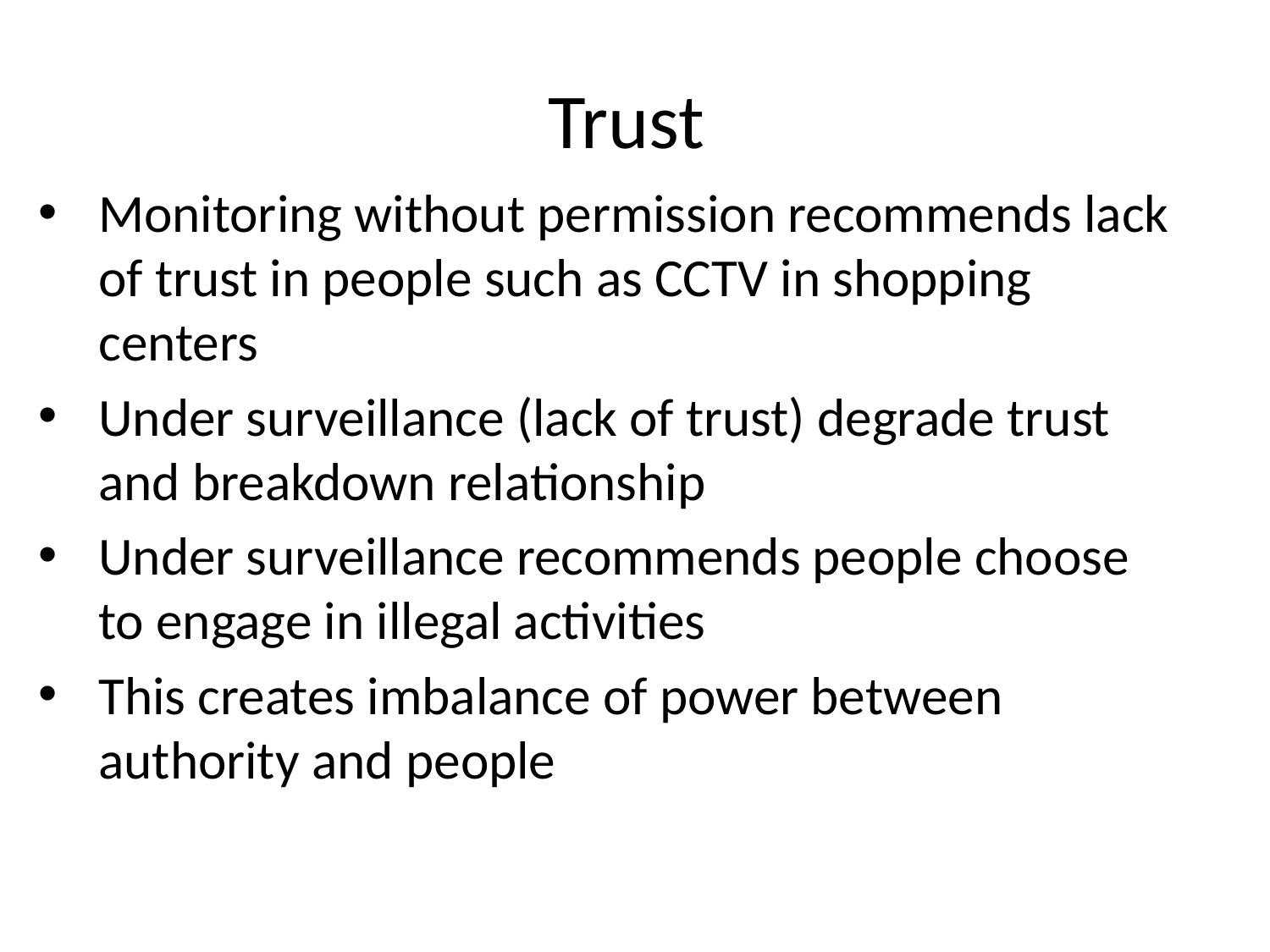

# Trust
Monitoring without permission recommends lack of trust in people such as CCTV in shopping centers
Under surveillance (lack of trust) degrade trust and breakdown relationship
Under surveillance recommends people choose to engage in illegal activities
This creates imbalance of power between authority and people